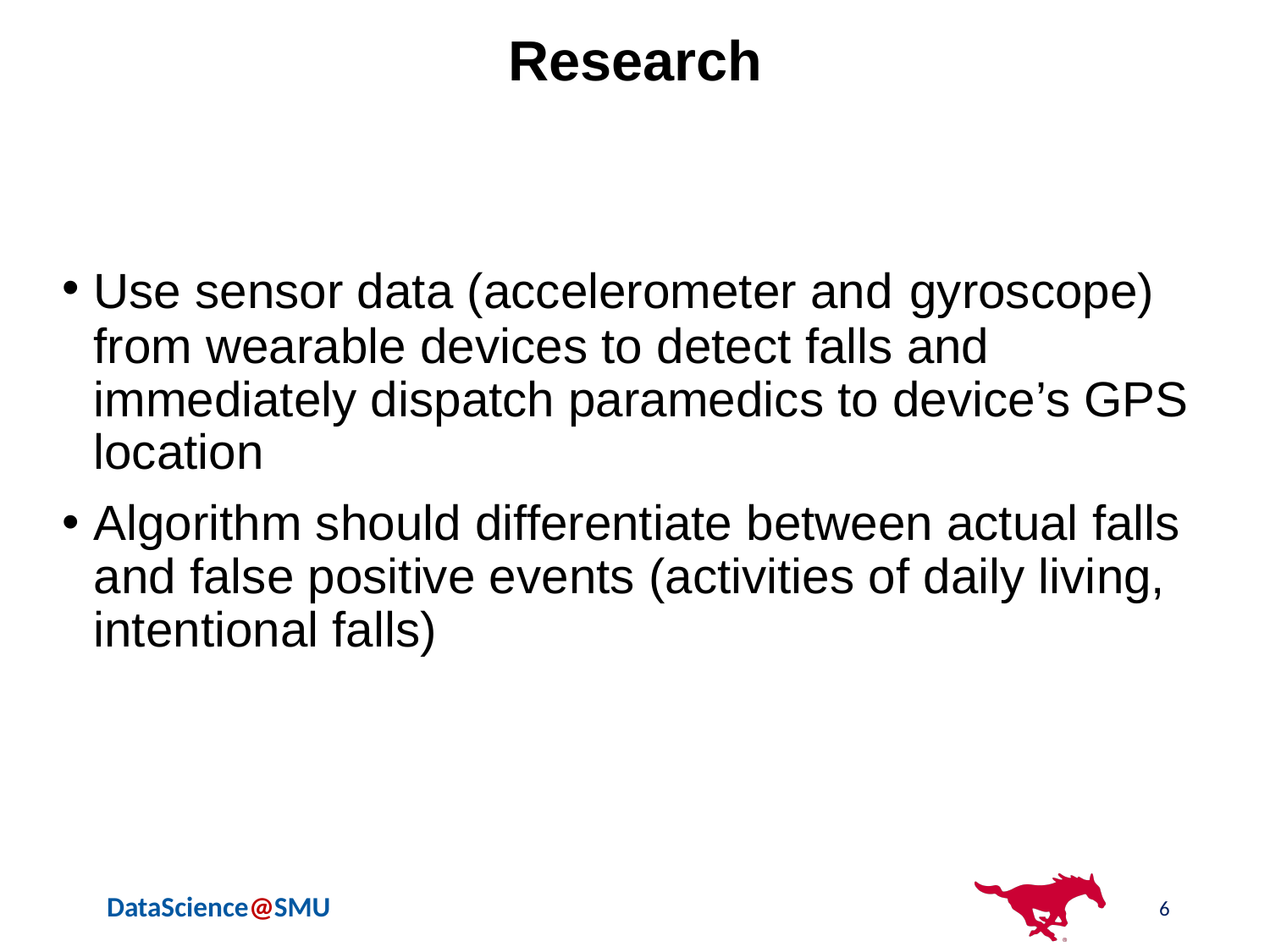

# Research
Use sensor data (accelerometer and gyroscope) from wearable devices to detect falls and immediately dispatch paramedics to device’s GPS location
Algorithm should differentiate between actual falls and false positive events (activities of daily living, intentional falls)
6